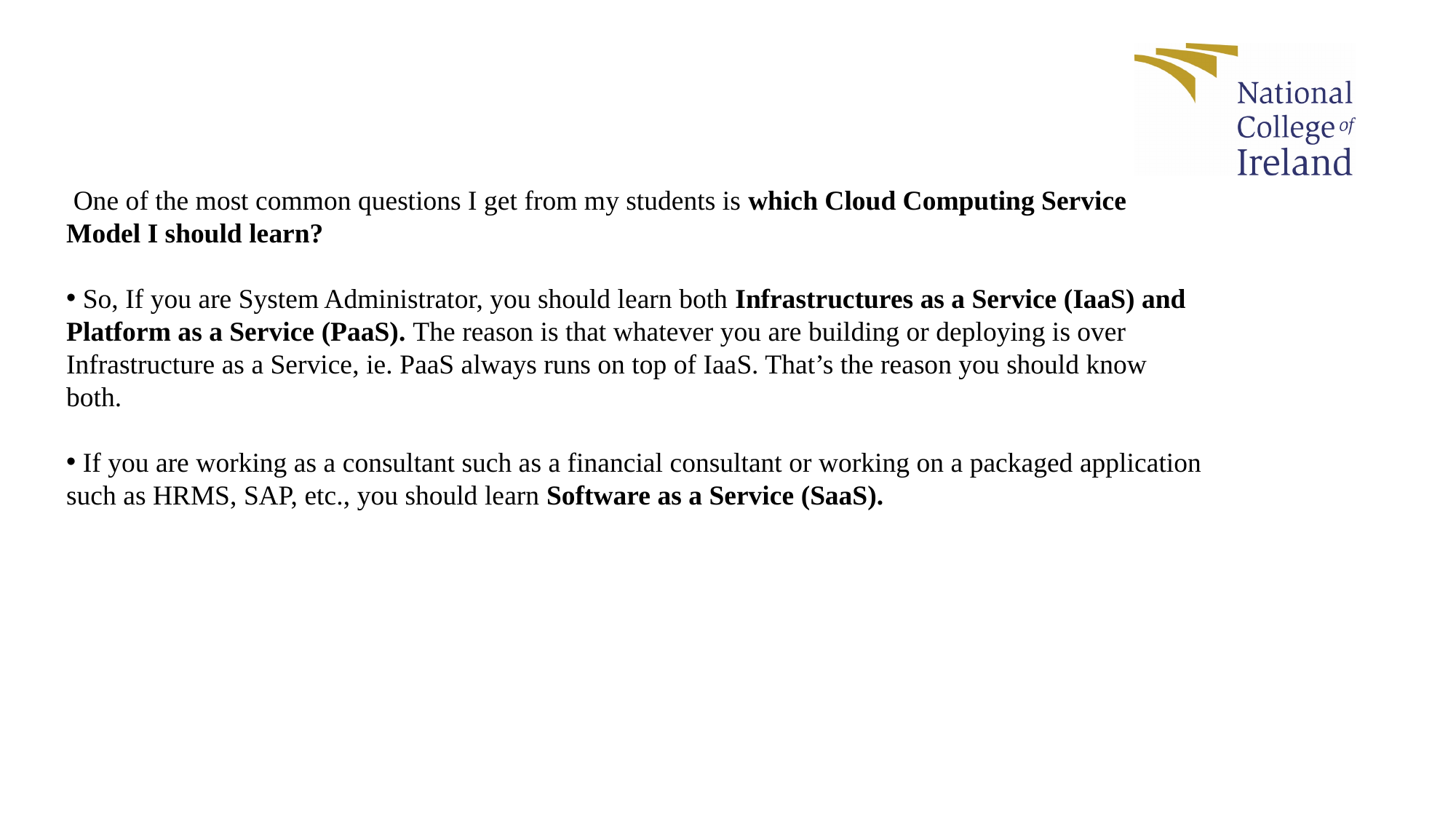

# Which Cloud Service Model To Learn?
 One of the most common questions I get from my students is which Cloud Computing Service Model I should learn?

 So, If you are System Administrator, you should learn both Infrastructures as a Service (IaaS) and Platform as a Service (PaaS). The reason is that whatever you are building or deploying is over Infrastructure as a Service, ie. PaaS always runs on top of IaaS. That’s the reason you should know both.

 If you are working as a consultant such as a financial consultant or working on a packaged application such as HRMS, SAP, etc., you should learn Software as a Service (SaaS).